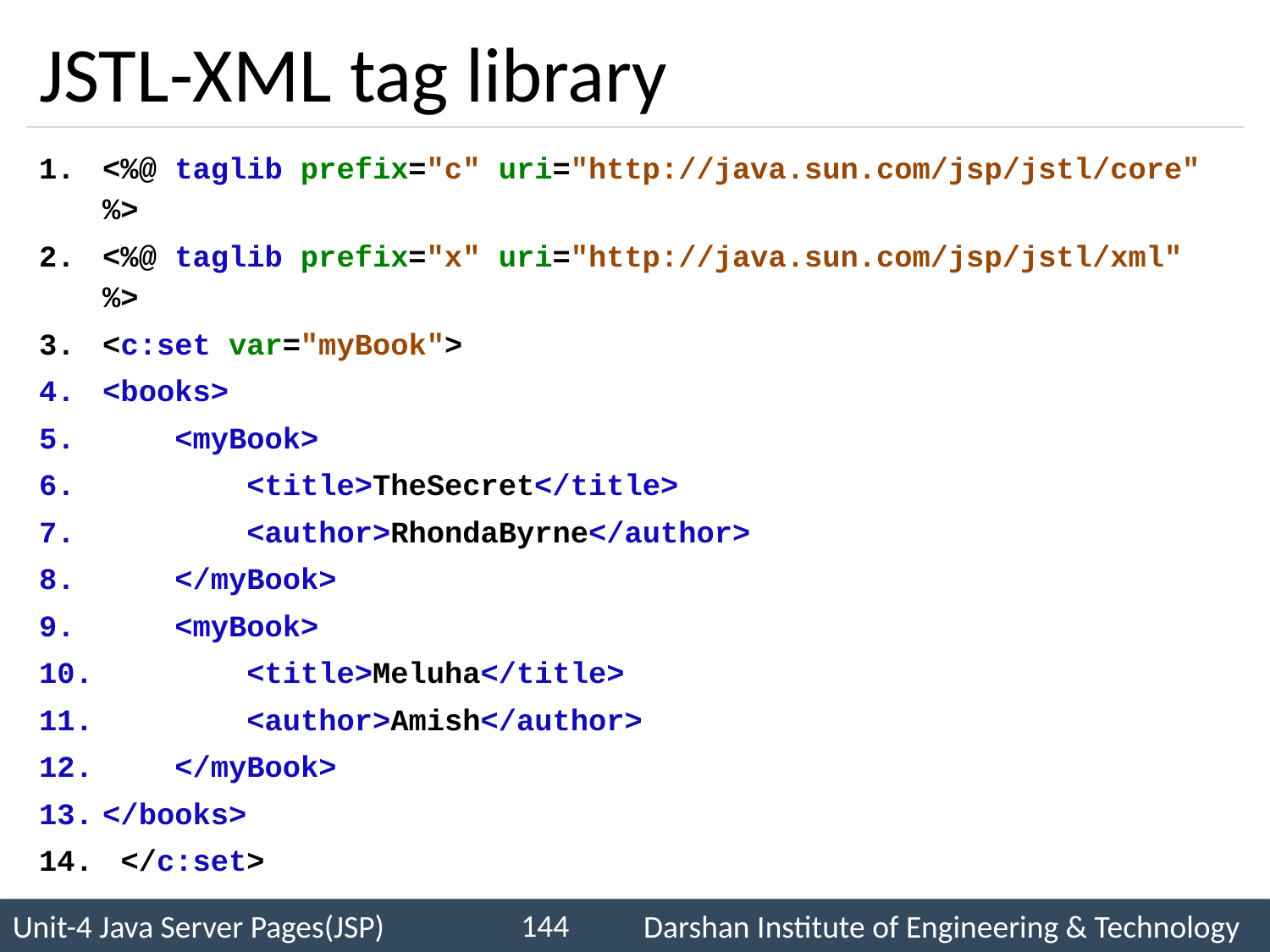

# JSTL-XML tag library
<%@ taglib prefix="c" uri="http://java.sun.com/jsp/jstl/core" %>
<%@ taglib prefix="x" uri="http://java.sun.com/jsp/jstl/xml" %>
<c:set var="myBook">
<books>
    <myBook>
        <title>TheSecret</title>
        <author>RhondaByrne</author>
    </myBook>
    <myBook>
        <title>Meluha</title>
        <author>Amish</author>
    </myBook>
</books>
 </c:set>
144